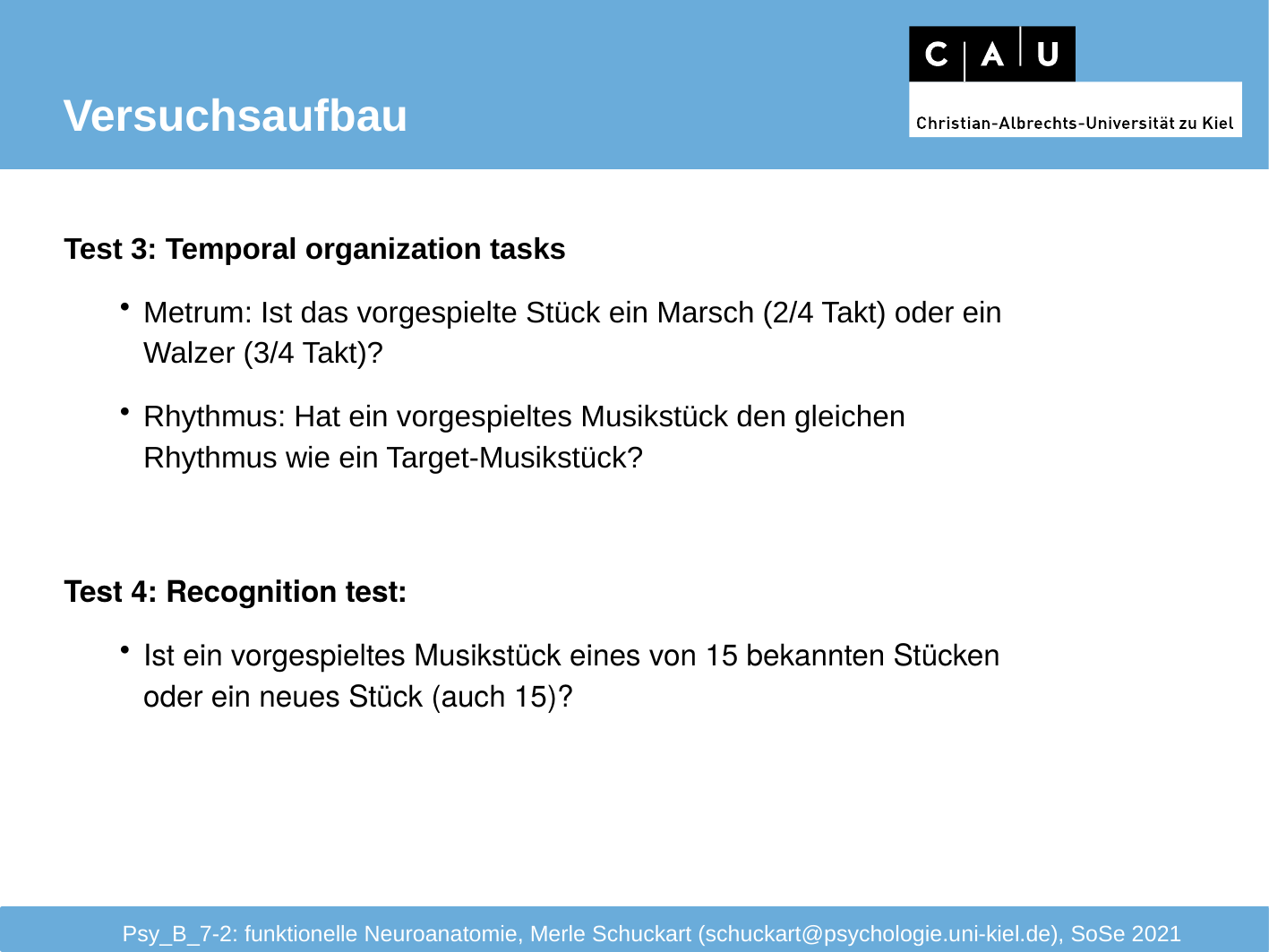

# Versuchsaufbau
Test 3: Temporal organization tasks
Metrum: Ist das vorgespielte Stück ein Marsch (2/4 Takt) oder ein Walzer (3/4 Takt)?
Rhythmus: Hat ein vorgespieltes Musikstück den gleichen Rhythmus wie ein Target-Musikstück?

Test 4: Recognition test:
Ist ein vorgespieltes Musikstück eines von 15 bekannten Stücken oder ein neues Stück (auch 15)?

9
Psy_B_7-2: funktionelle Neuroanatomie, Merle Schuckart (schuckart@psychologie.uni-kiel.de), SoSe 2021